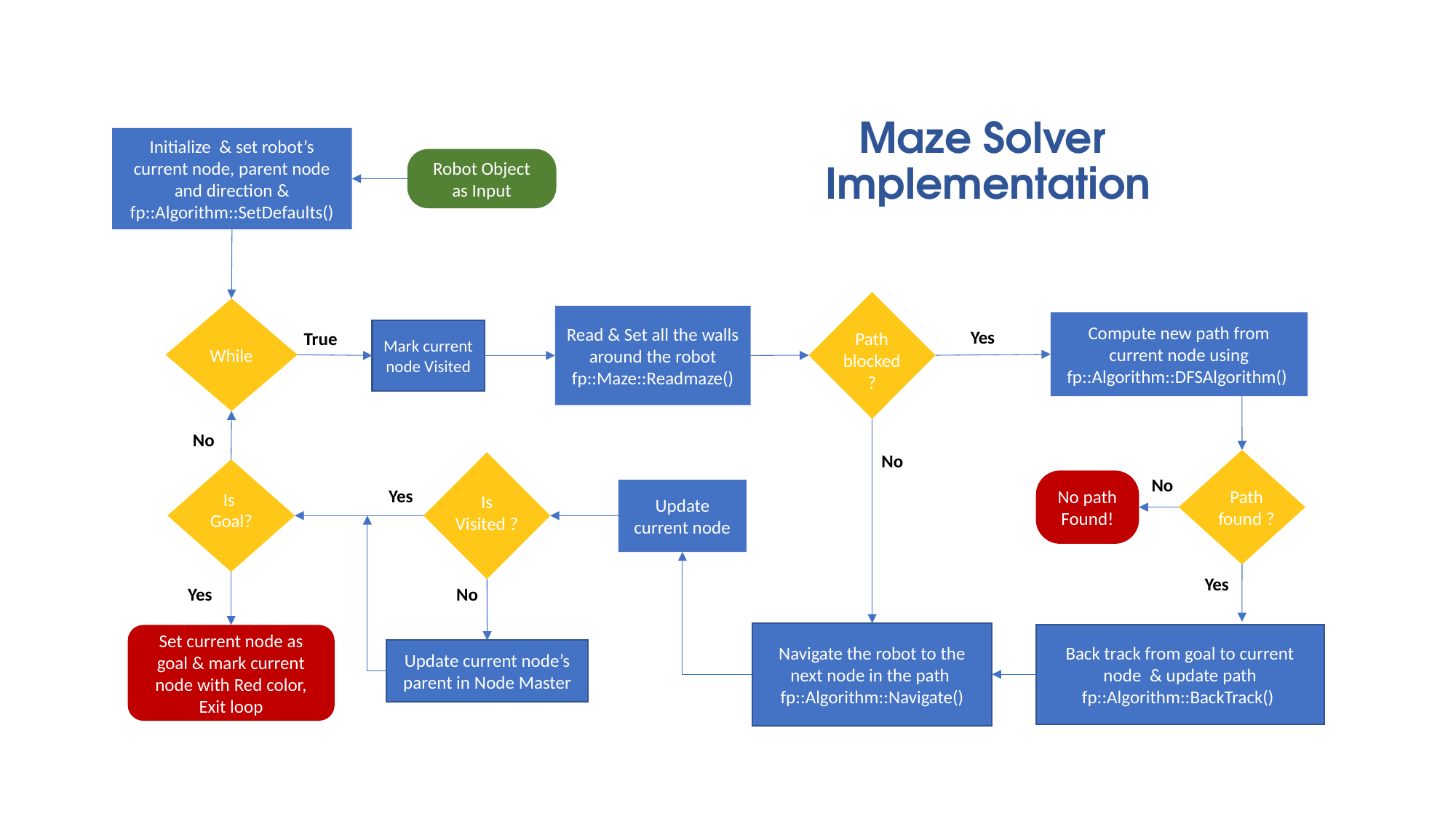

# Maze Solver Implementation
Initialize  & set robot’s current node, parent node and direction &
fp::Algorithm::SetDefaults()
Robot Object as Input

Path blocked ?
While
Read & Set all the walls around the robot
fp::Maze::Readmaze()
Compute new path from current node using
fp::Algorithm::DFSAlgorithm()
Mark current node Visited
Yes
True
No
No

Path found ?

Is
Visited ?

Is
Goal?
No
No path Found!
Yes
Update current node
Yes
No
Yes
Navigate the robot to the next node in the path
fp::Algorithm::Navigate()
Back track from goal to current node  & update path
fp::Algorithm::BackTrack()
Set current node as goal & mark current node with Red color, Exit loop
Update current node’s parent in Node Master